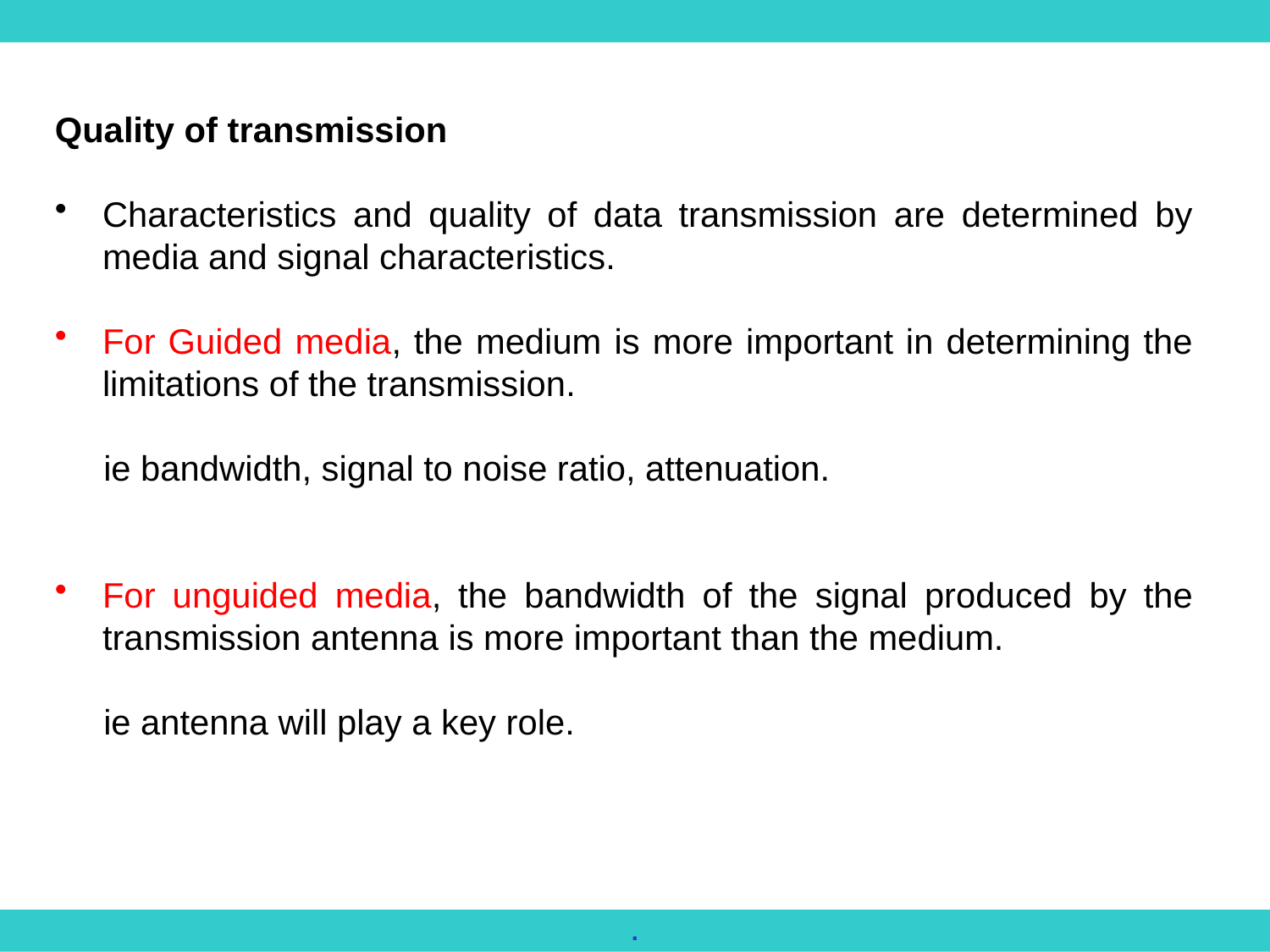

Quality of transmission

Characteristics and quality of data transmission are determined by media and signal characteristics.

For Guided media, the medium is more important in determining the limitations of the transmission.

     ie bandwidth, signal to noise ratio, attenuation.

For unguided media, the bandwidth of the signal produced by the transmission antenna is more important than the medium.

     ie antenna will play a key role.

.